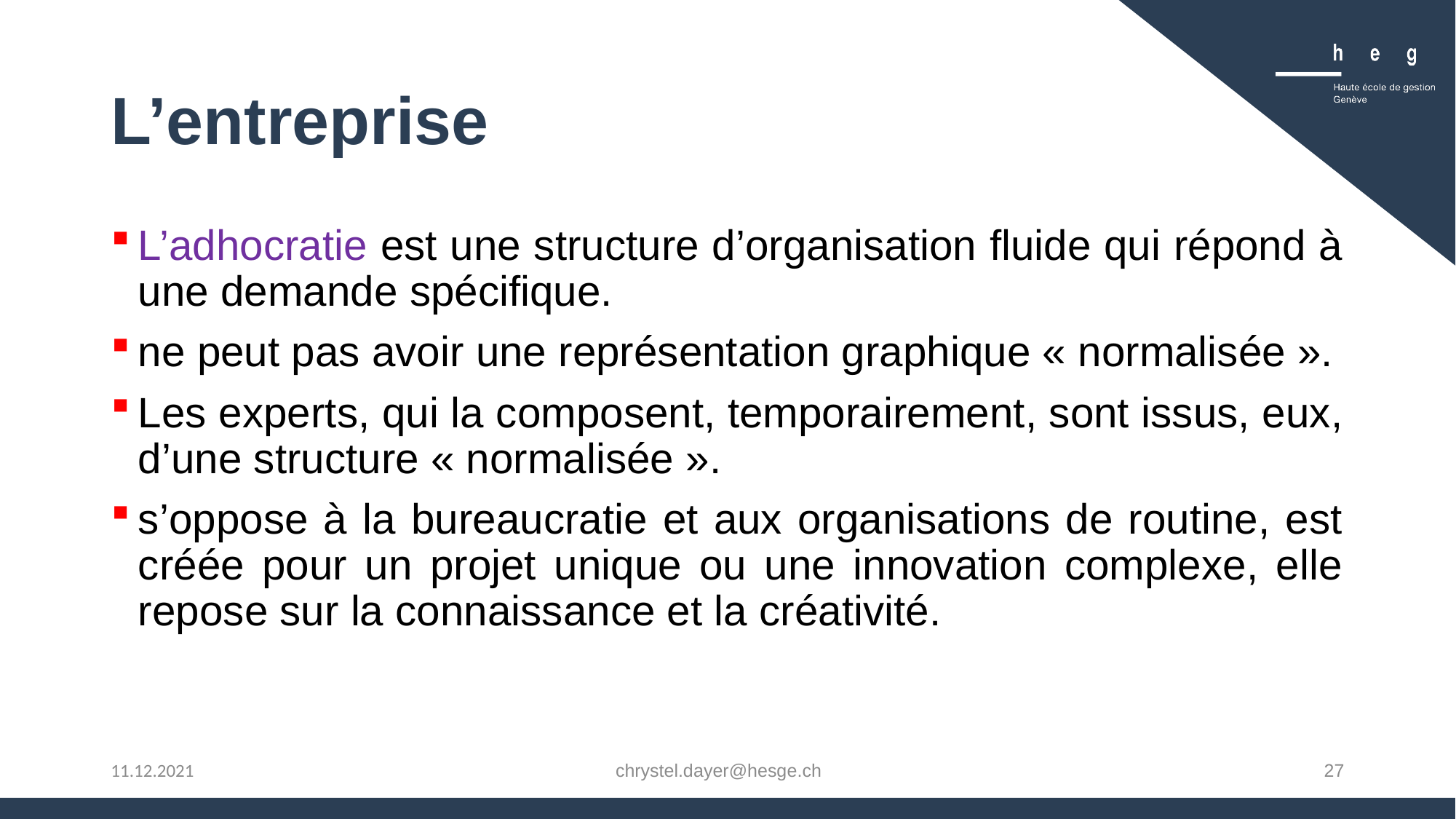

# L’entreprise
L’adhocratie est une structure d’organisation fluide qui répond à une demande spécifique.
ne peut pas avoir une représentation graphique « normalisée ».
Les experts, qui la composent, temporairement, sont issus, eux, d’une structure « normalisée ».
s’oppose à la bureaucratie et aux organisations de routine, est créée pour un projet unique ou une innovation complexe, elle repose sur la connaissance et la créativité.

chrystel.dayer@hesge.ch
27